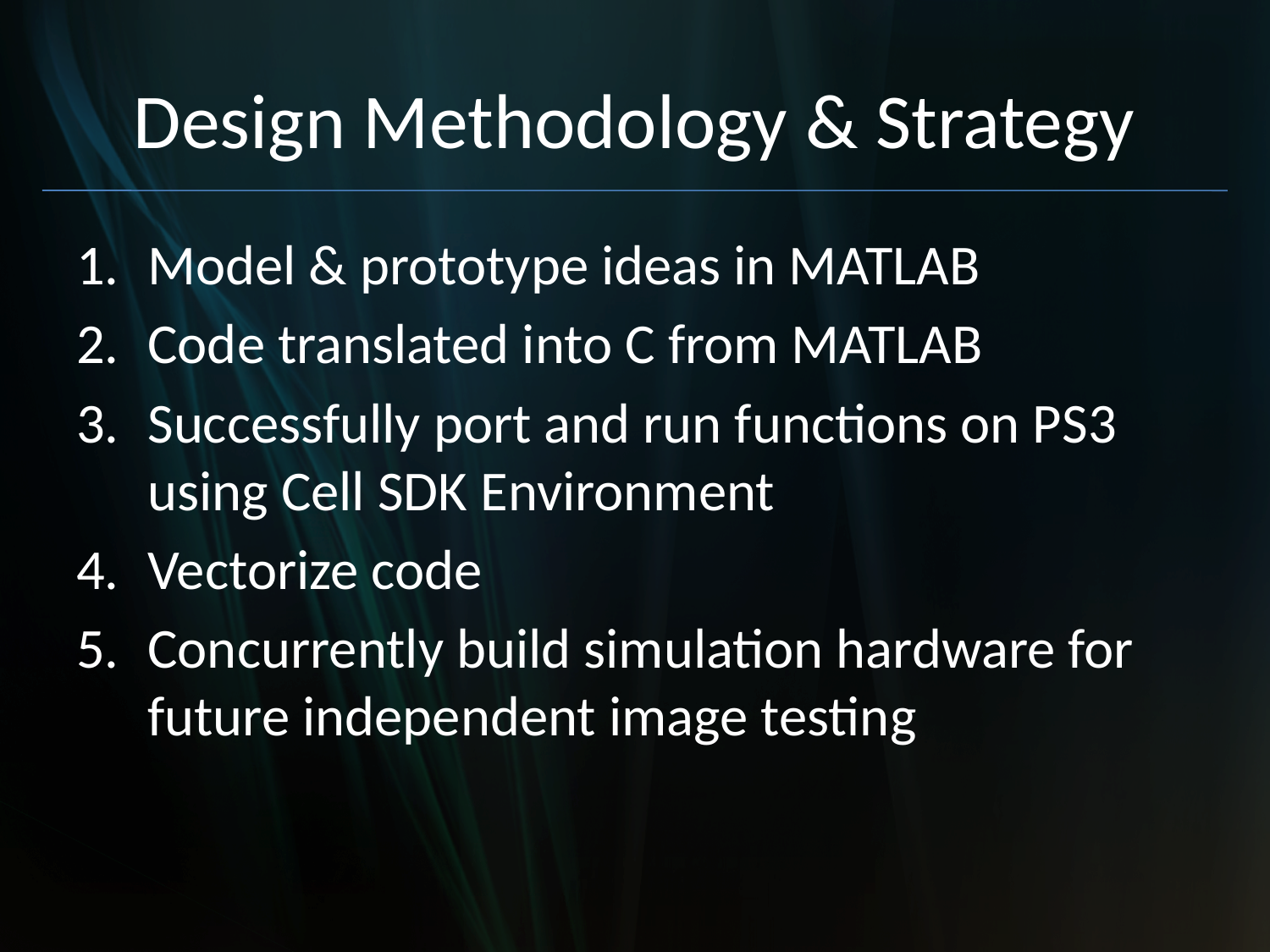

# Design Methodology & Strategy
Model & prototype ideas in MATLAB
Code translated into C from MATLAB
Successfully port and run functions on PS3 using Cell SDK Environment
Vectorize code
Concurrently build simulation hardware for future independent image testing